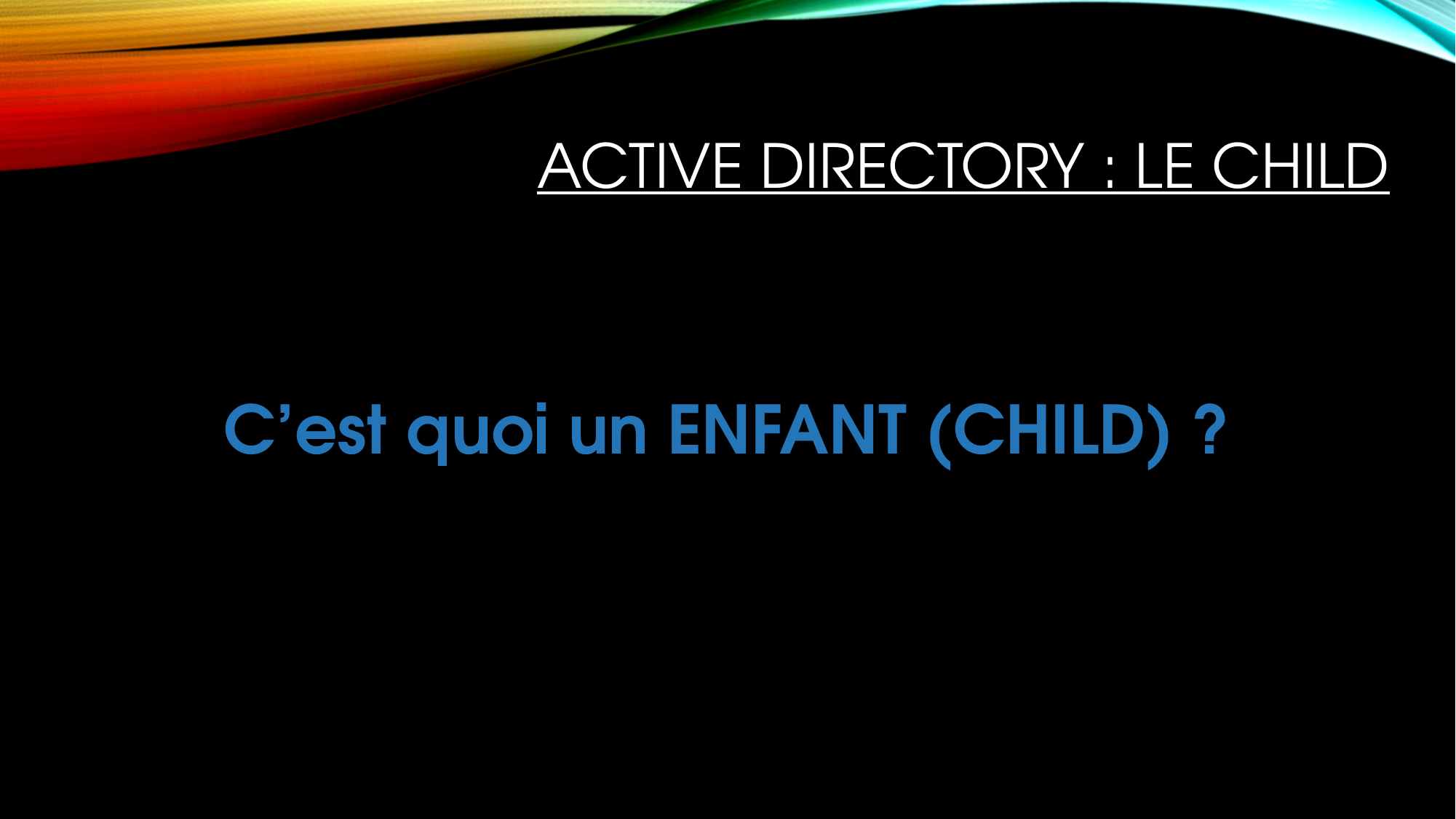

# Active directory : LE CHILD
C’est quoi un ENFANT (CHILD) ?